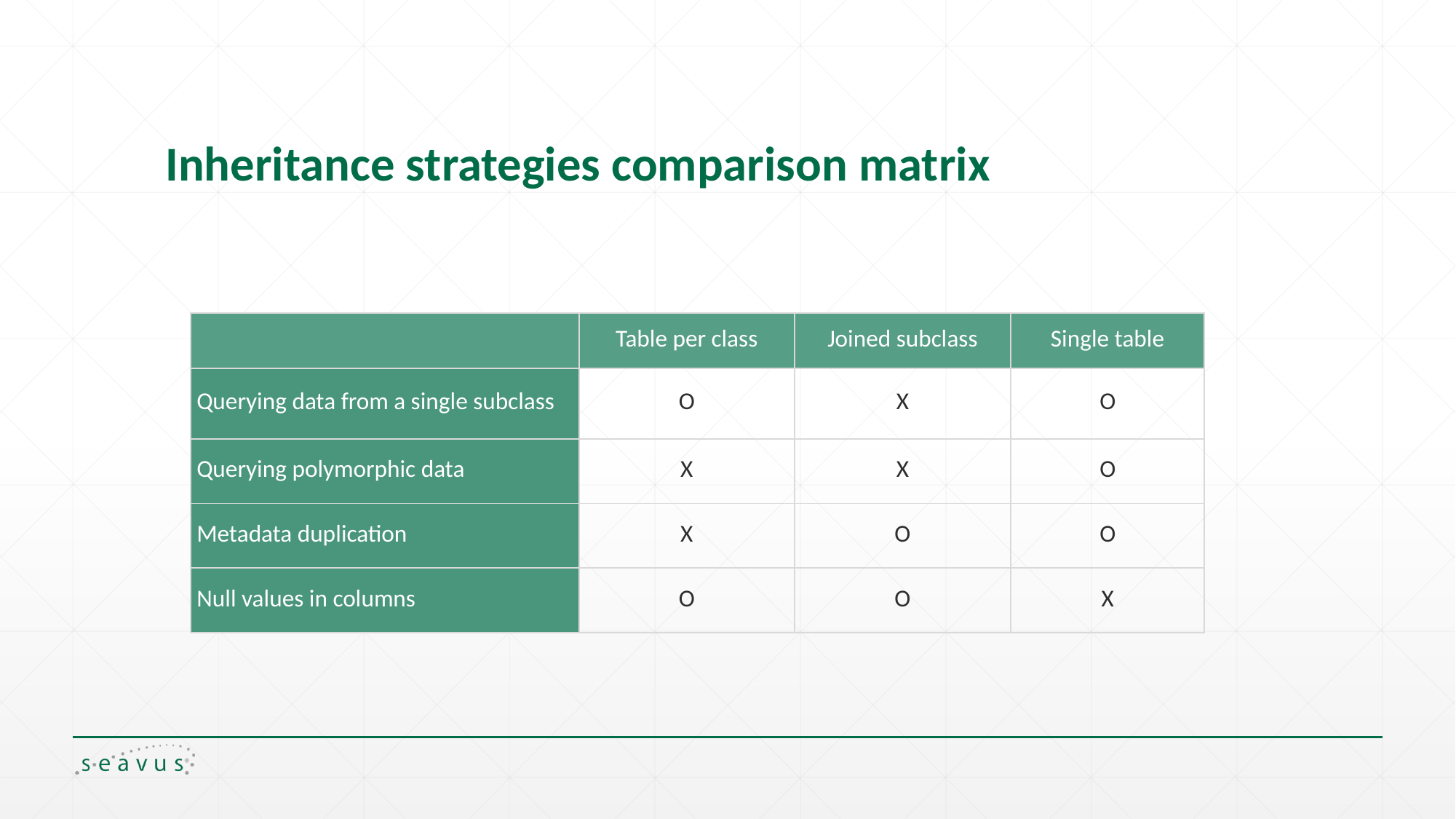

# Inheritance strategies comparison matrix
|  | Table per class | Joined subclass | Single table |
| --- | --- | --- | --- |
| Querying data from a single subclass | O | X | O |
| Querying polymorphic data | X | X | O |
| Metadata duplication | X | O | O |
| Null values in columns | O | O | X |